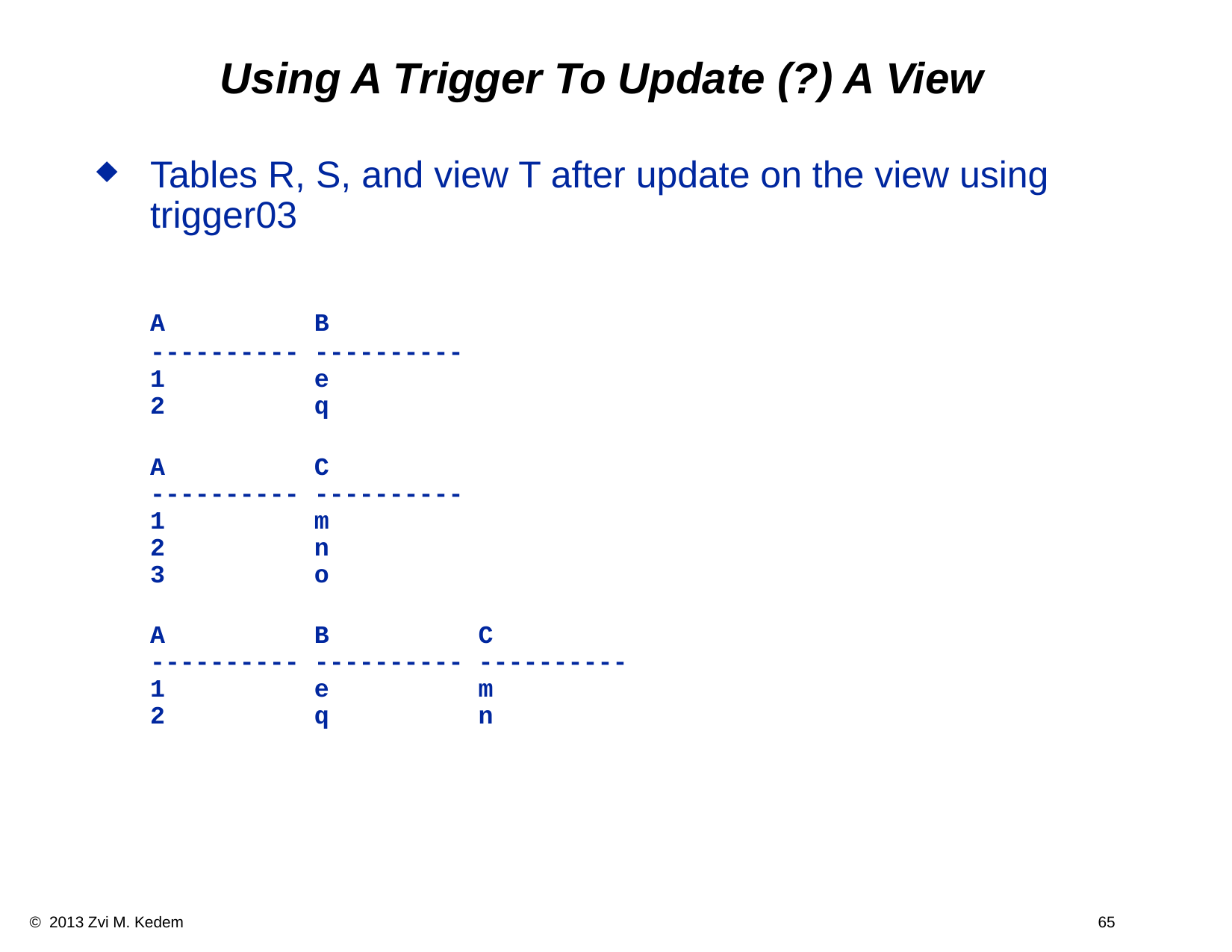

# Using A Trigger To Update (?) A View
Tables R, S, and view T after update on the view using trigger03

	A          B
---------- ----------
1          e
2          q
A          C
---------- ----------
1          m
2          n
3          o
	A          B          C
---------- ---------- ----------
1          e          m
2          q          n